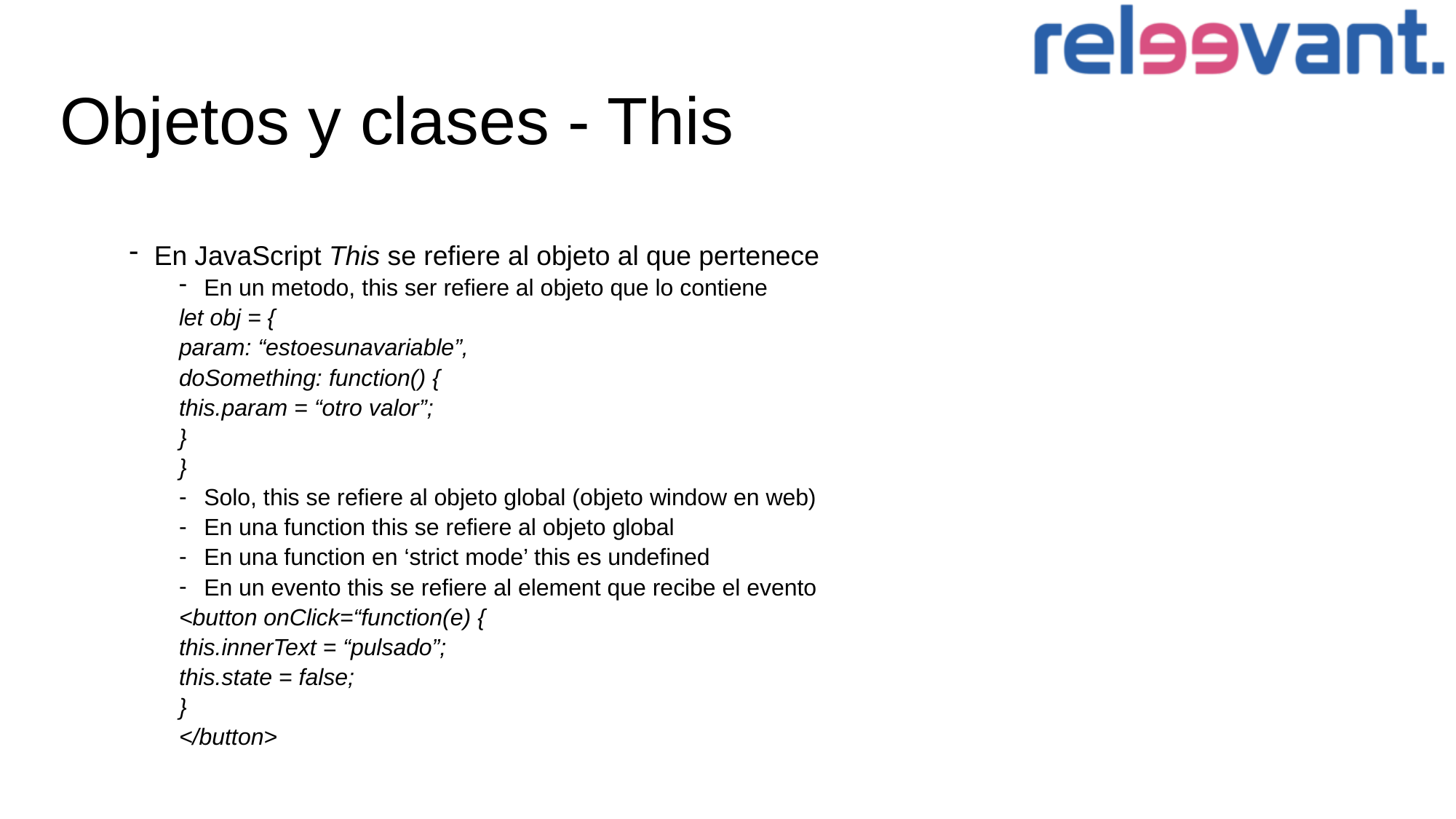

# Objetos y clases - This

En JavaScript This se refiere al objeto al que pertenece
En un metodo, this ser refiere al objeto que lo contiene
let obj = {
	param: “estoesunavariable”,
	doSomething: function() {
		this.param = “otro valor”;
	}
}
Solo, this se refiere al objeto global (objeto window en web)
En una function this se refiere al objeto global
En una function en ‘strict mode’ this es undefined
En un evento this se refiere al element que recibe el evento
<button onClick=“function(e) {
		this.innerText = “pulsado”;
		this.state = false;
	}
</button>